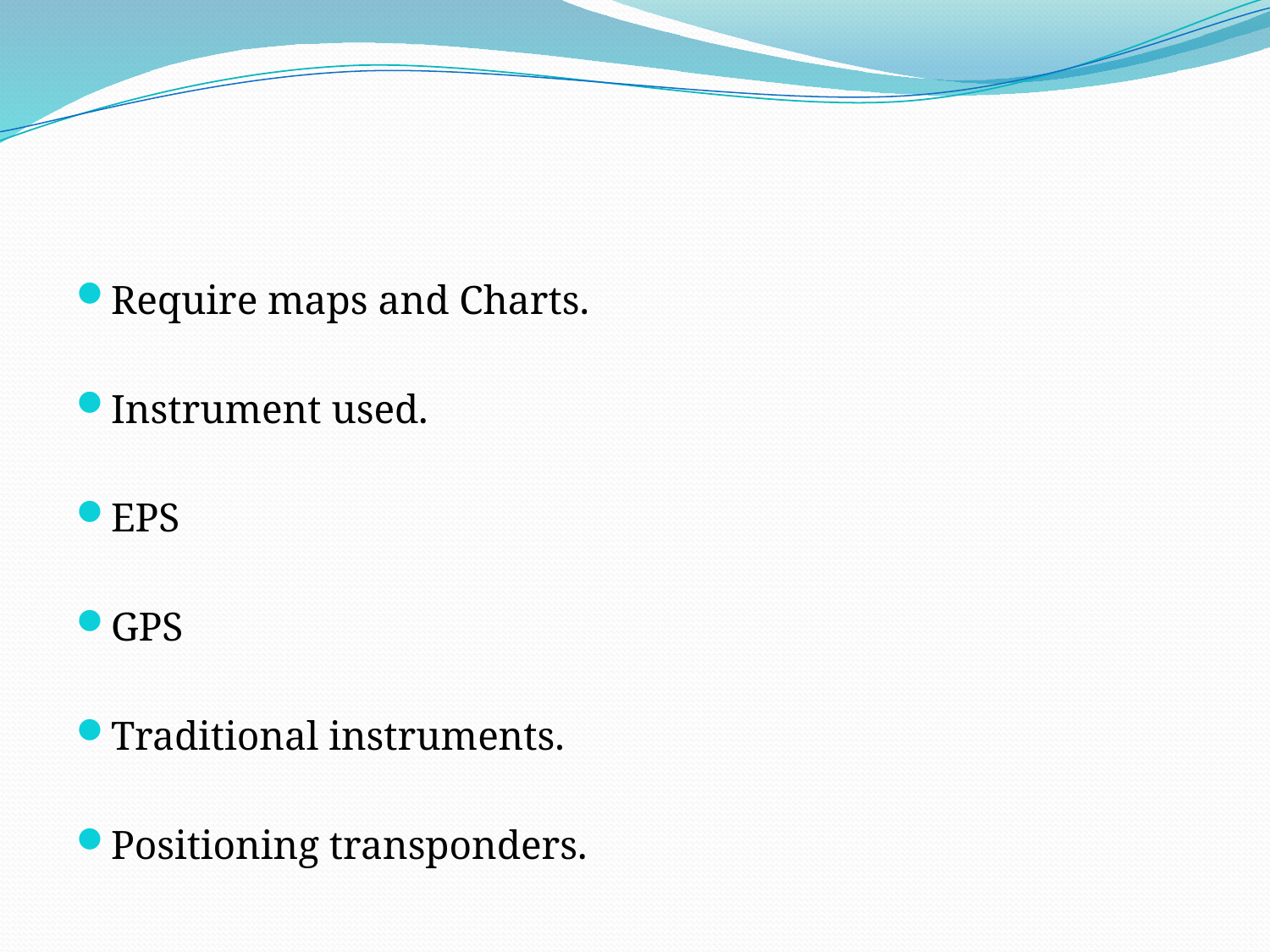

#
Require maps and Charts.

Instrument used.

EPS

GPS

Traditional instruments.

Positioning transponders.